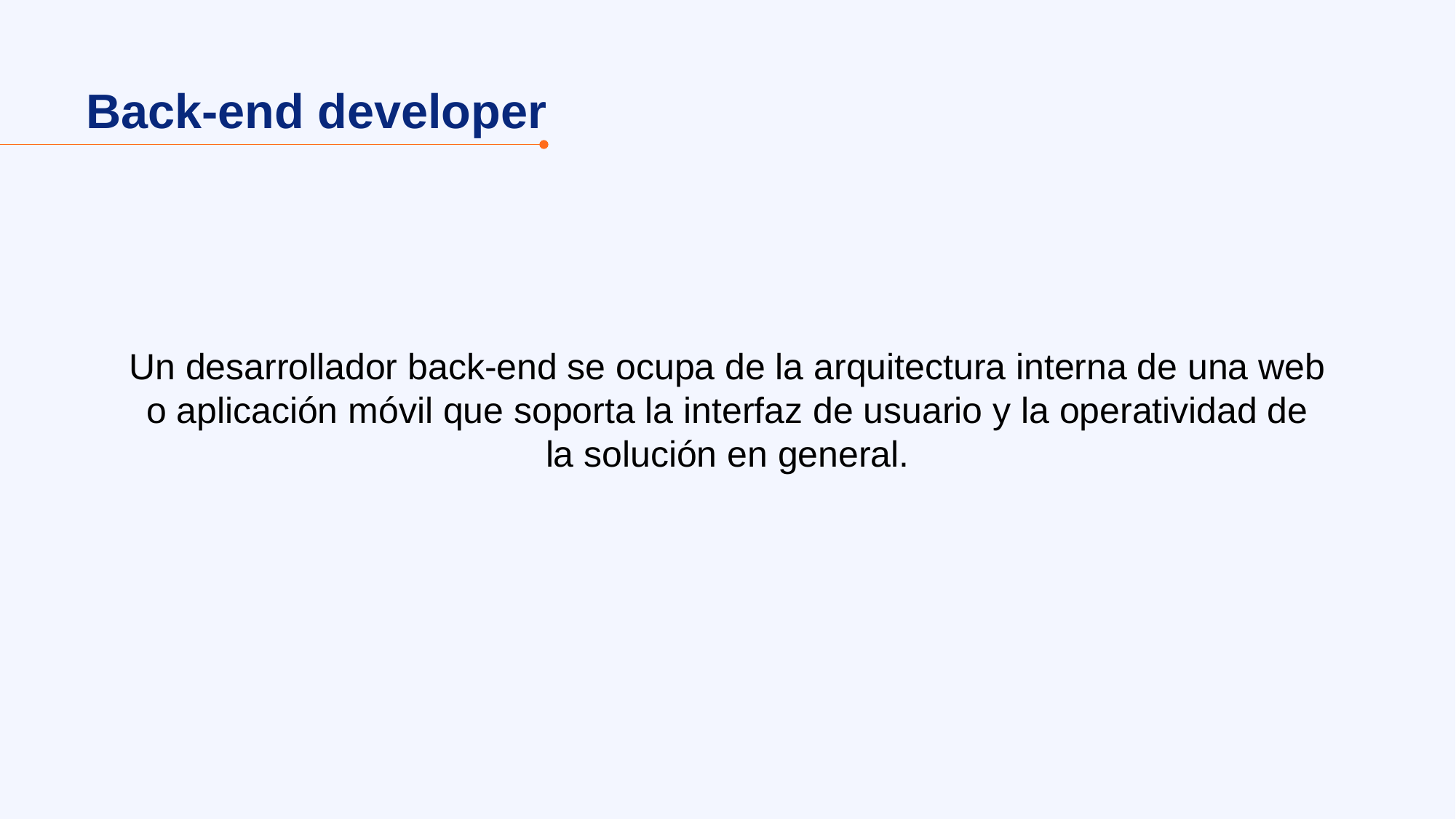

Back-end developer
Un desarrollador back-end se ocupa de la arquitectura interna de una web o aplicación móvil que soporta la interfaz de usuario y la operatividad de la solución en general.